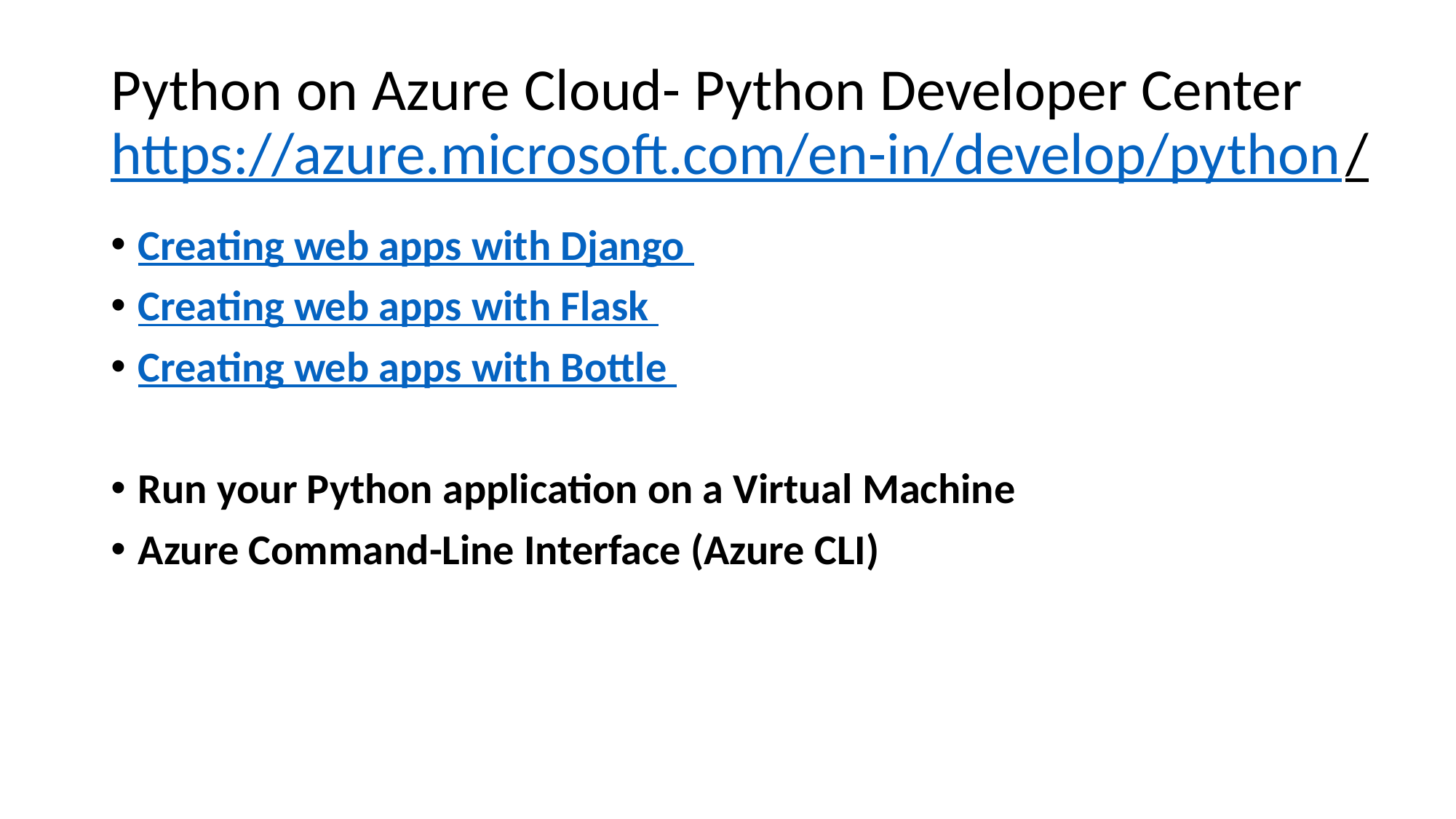

# Python on Azure Cloud- Python Developer Center https://azure.microsoft.com/en-in/develop/python/
Creating web apps with Django
Creating web apps with Flask
Creating web apps with Bottle

Run your Python application on a Virtual Machine
Azure Command-Line Interface (Azure CLI)